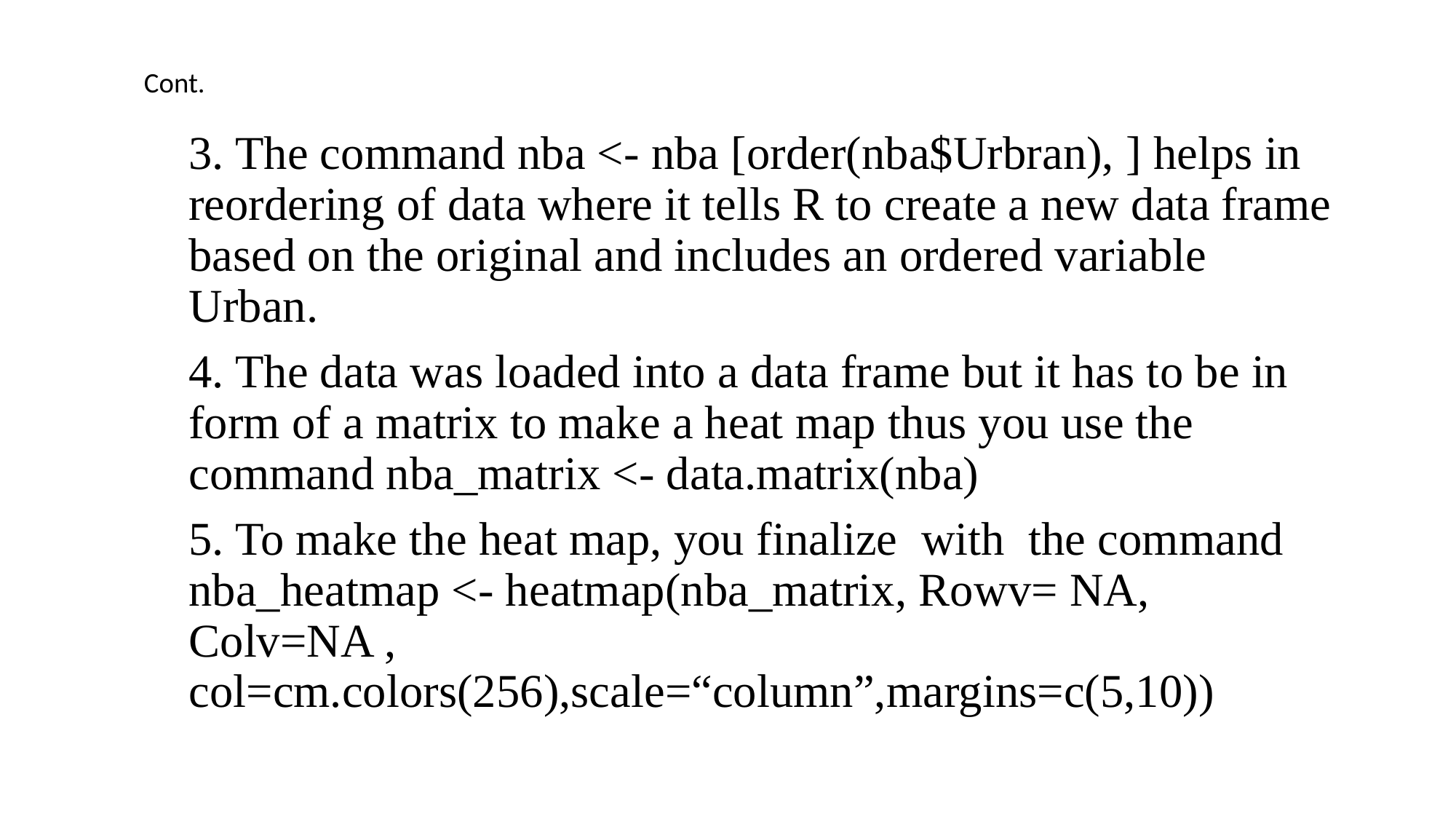

# Cont.
3. The command nba <- nba [order(nba$Urbran), ] helps in reordering of data where it tells R to create a new data frame based on the original and includes an ordered variable Urban.
4. The data was loaded into a data frame but it has to be in form of a matrix to make a heat map thus you use the command nba_matrix <- data.matrix(nba)
5. To make the heat map, you finalize  with  the command nba_heatmap <- heatmap(nba_matrix, Rowv= NA, Colv=NA , col=cm.colors(256),scale=“column”,margins=c(5,10))